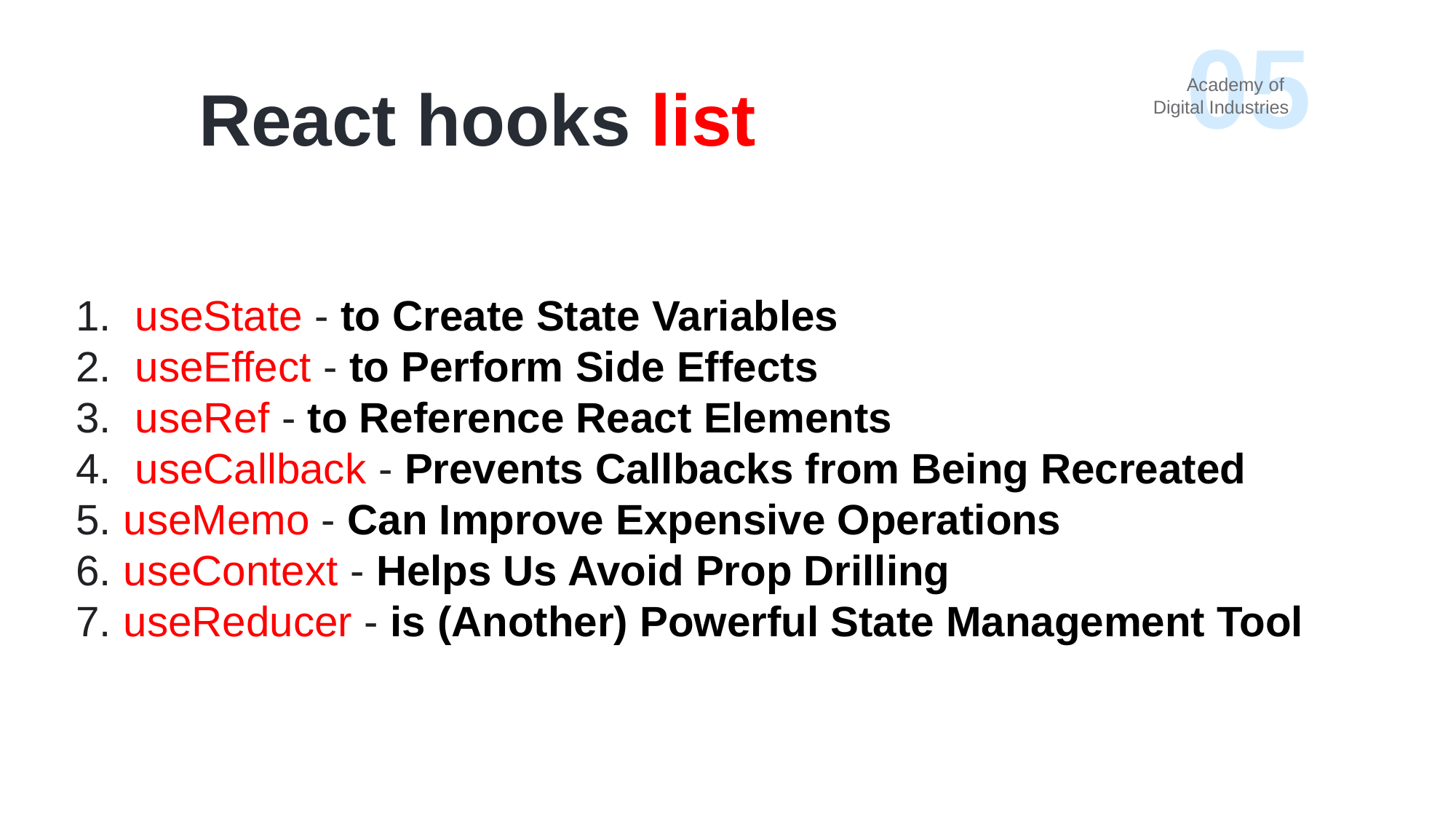

05
React hooks list
Academy of
Digital Industries
1.  useState - to Create State Variables
2.  useEffect - to Perform Side Effects
3.  useRef - to Reference React Elements
4.  useCallback - Prevents Callbacks from Being Recreated
5. useMemo - Can Improve Expensive Operations
6. useContext - Helps Us Avoid Prop Drilling
7. useReducer - is (Another) Powerful State Management Tool